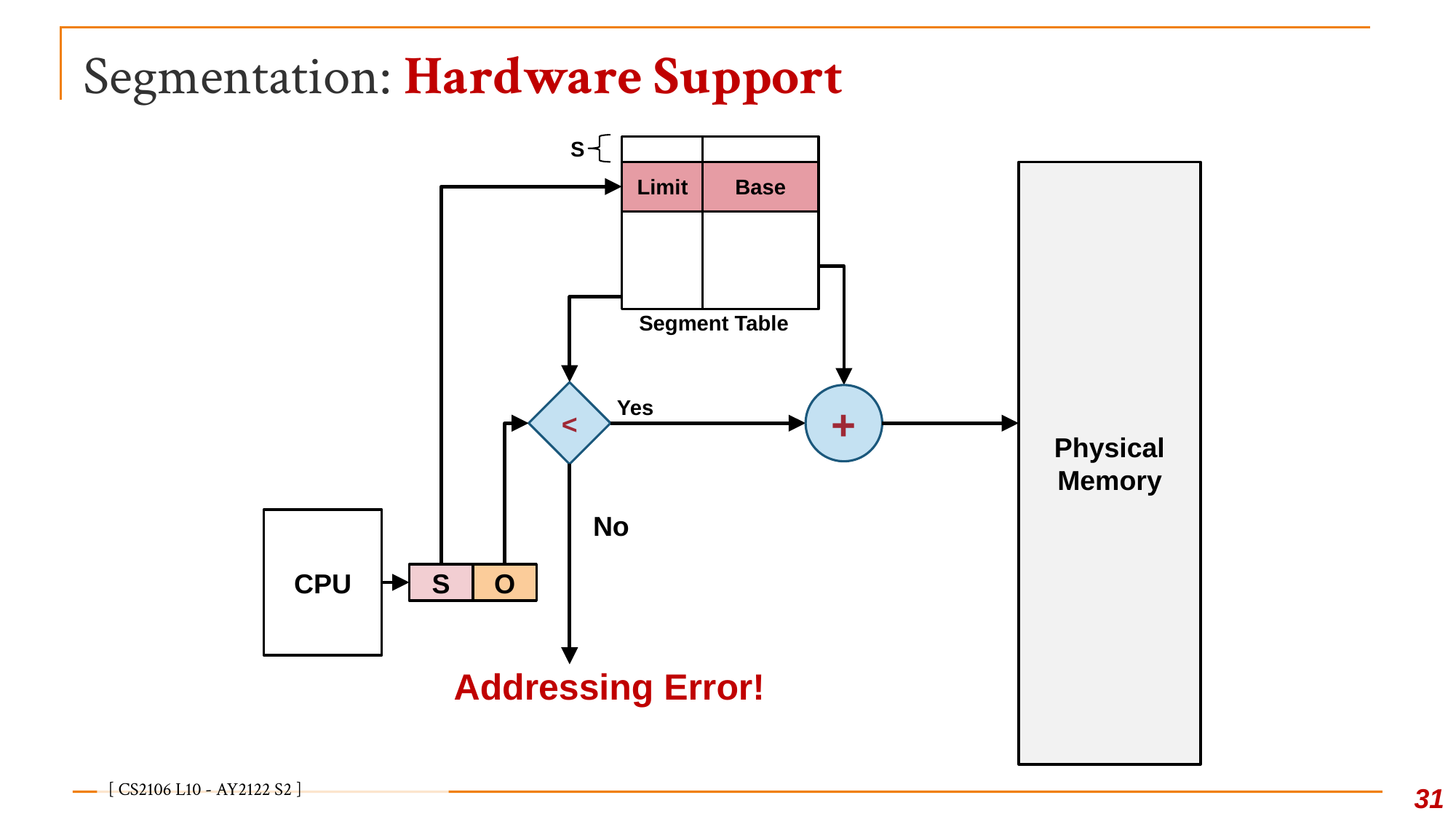

# Segmentation: Hardware Support
S

Limit
Base
Segment Table
Physical Memory
<
+
Yes
No
CPU
S
O
Addressing Error!
31
[ CS2106 L10 - AY2122 S2 ]